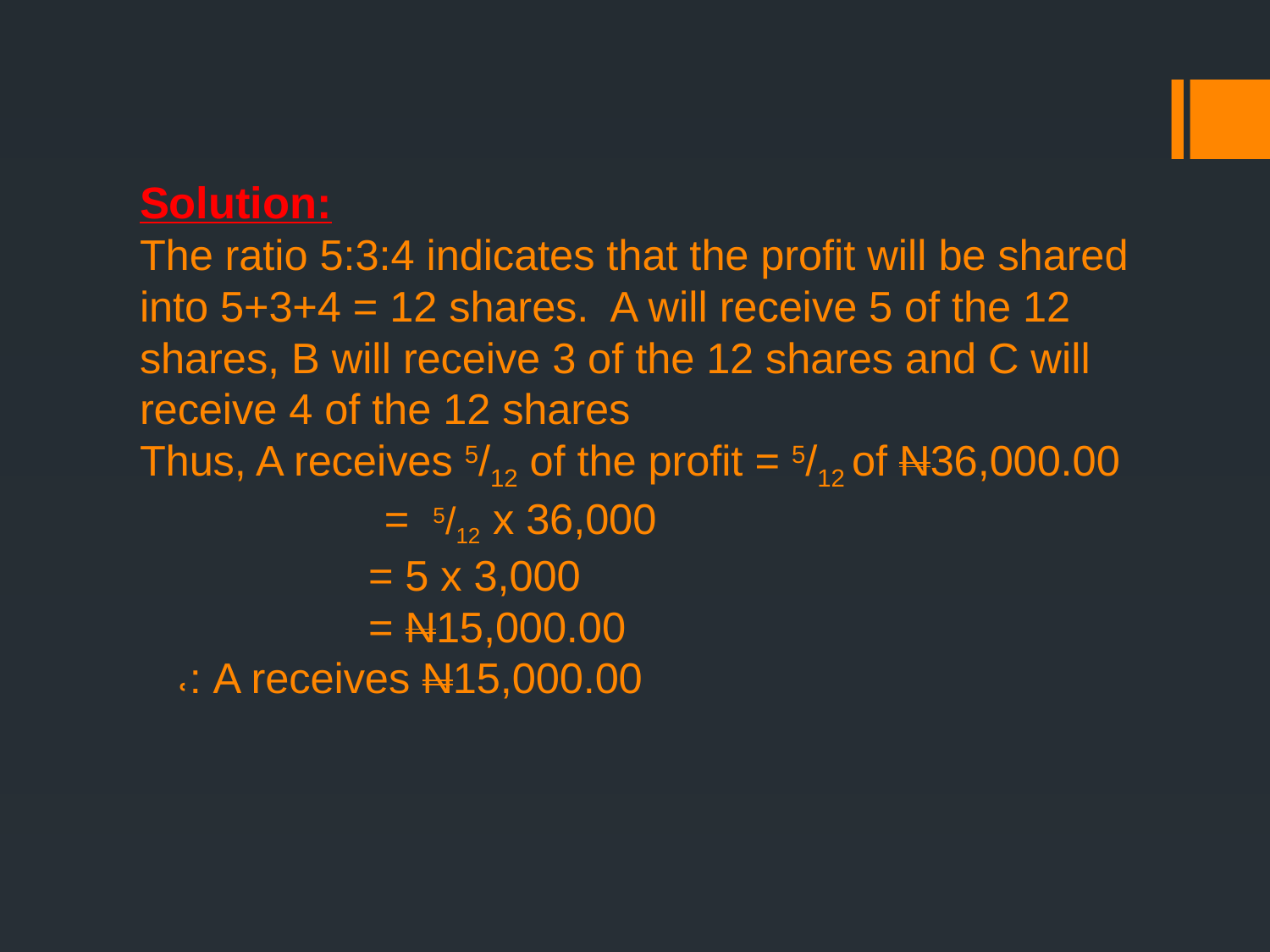

# Solution: The ratio 5:3:4 indicates that the profit will be shared into 5+3+4 = 12 shares.  A will receive 5 of the 12 shares, B will receive 3 of the 12 shares and C will receive 4 of the 12 shares Thus, A receives 5/12 of the profit = 5/12 of N36,000.00 =  5/12  x 36,000 = 5 x 3,000 = N15,000.00 ˓: A receives N15,000.00